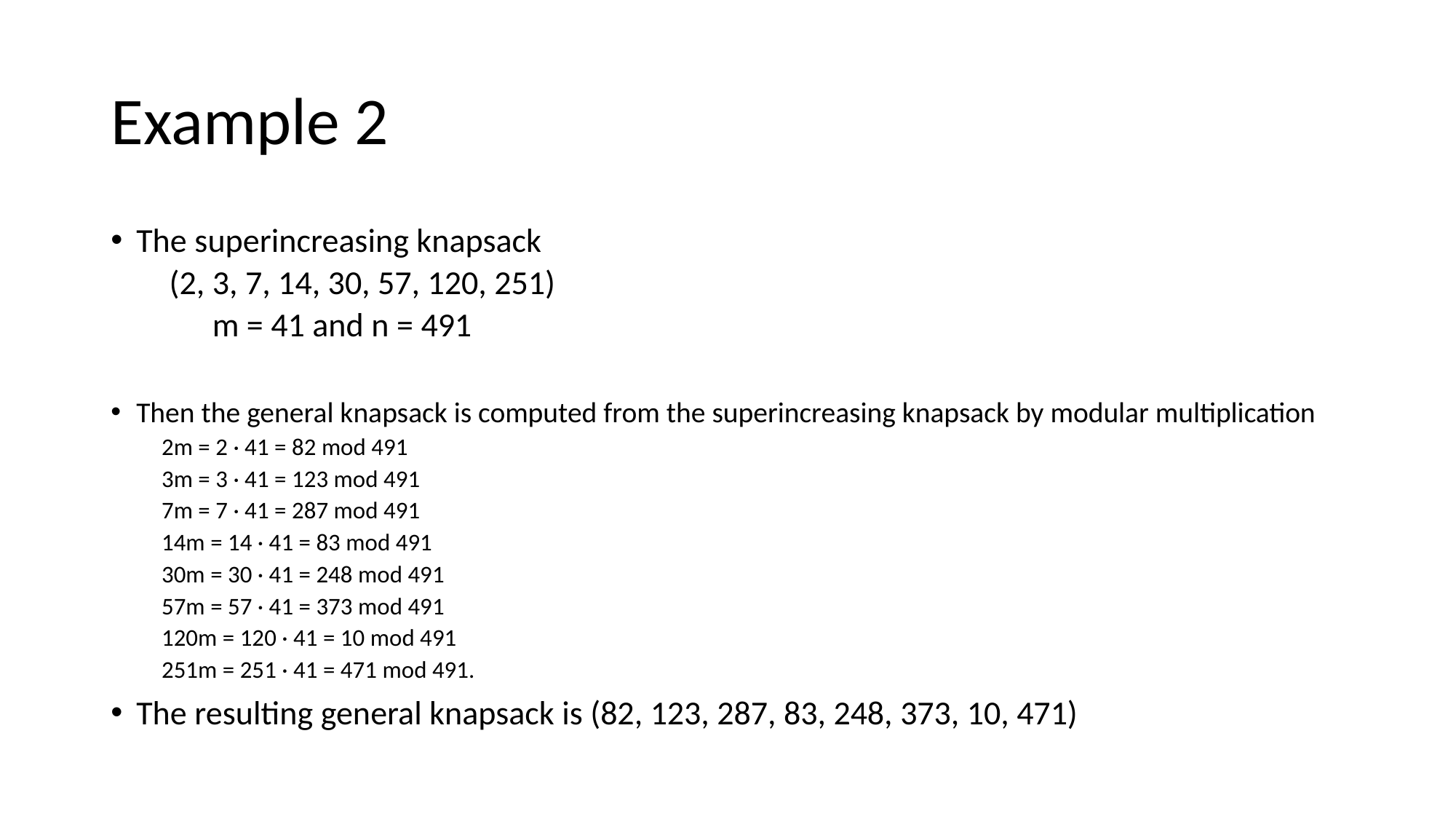

# Example 2
The superincreasing knapsack
 (2, 3, 7, 14, 30, 57, 120, 251)
m = 41 and n = 491

Then the general knapsack is computed from the superincreasing knapsack by modular multiplication
2m = 2 · 41 = 82 mod 491
3m = 3 · 41 = 123 mod 491
7m = 7 · 41 = 287 mod 491
14m = 14 · 41 = 83 mod 491
30m = 30 · 41 = 248 mod 491
57m = 57 · 41 = 373 mod 491
120m = 120 · 41 = 10 mod 491
251m = 251 · 41 = 471 mod 491.
The resulting general knapsack is (82, 123, 287, 83, 248, 373, 10, 471)